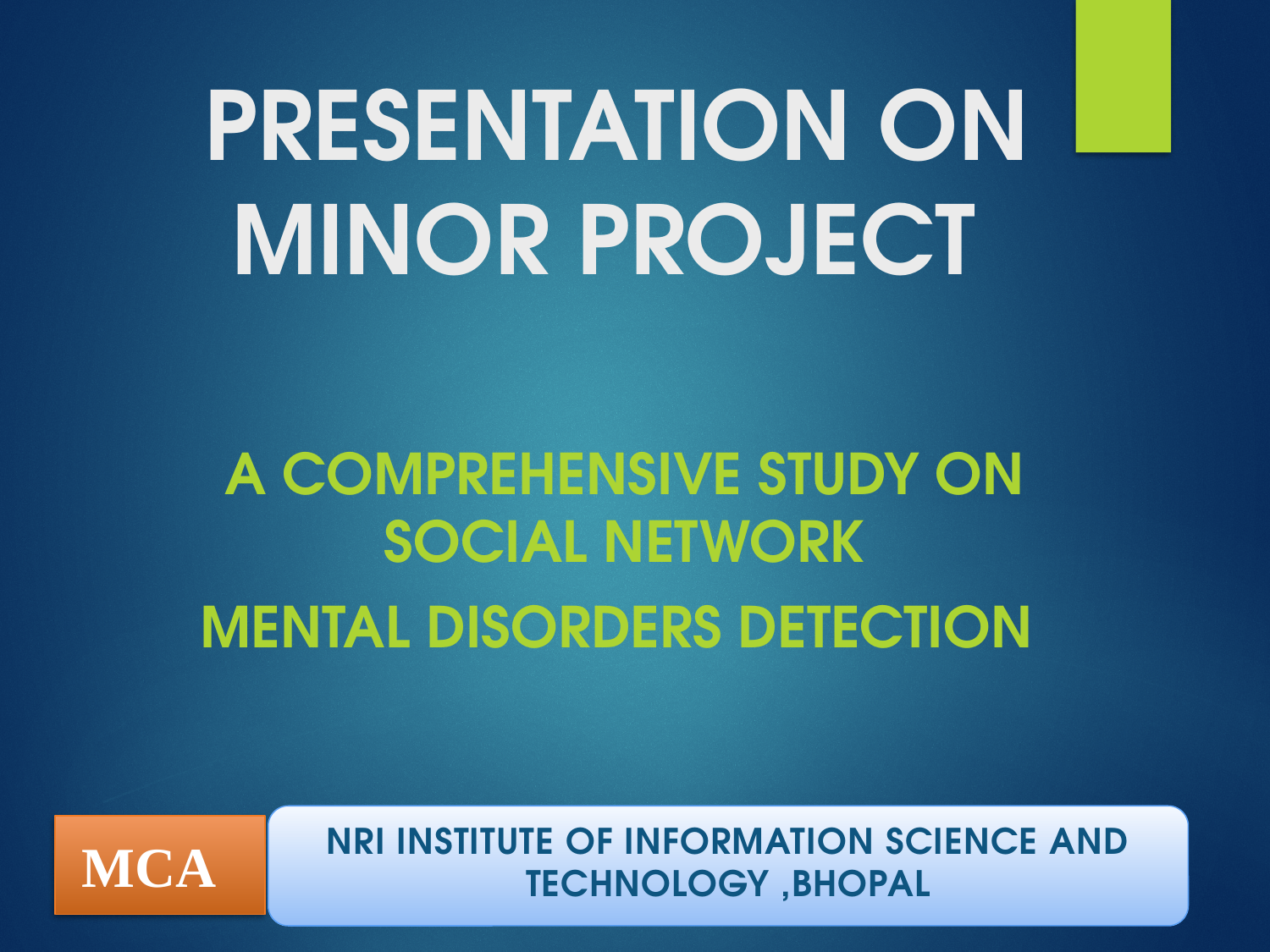

# PRESENTATION ON MINOR PROJECT

A COMPREHENSIVE STUDY ON SOCIAL NETWORK
MENTAL DISORDERS DETECTION

NRI INSTITUTE OF INFORMATION SCIENCE AND TECHNOLOGY ,BHOPAL

 MCA
MCA